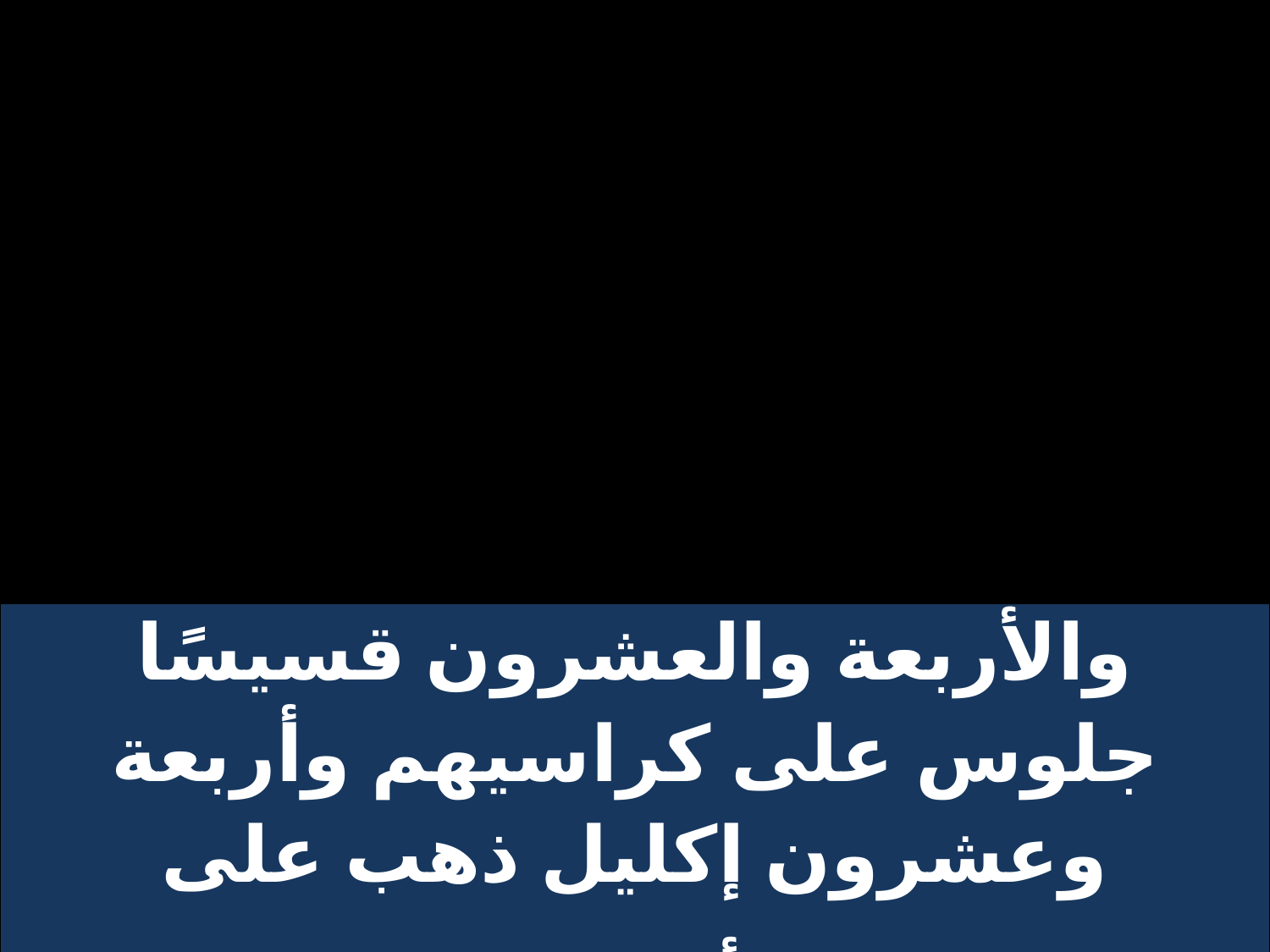

| والأربعة والعشرون قسيسًا جلوس على كراسيهم وأربعة وعشرون إكليل ذهب على رؤوسهم |
| --- |